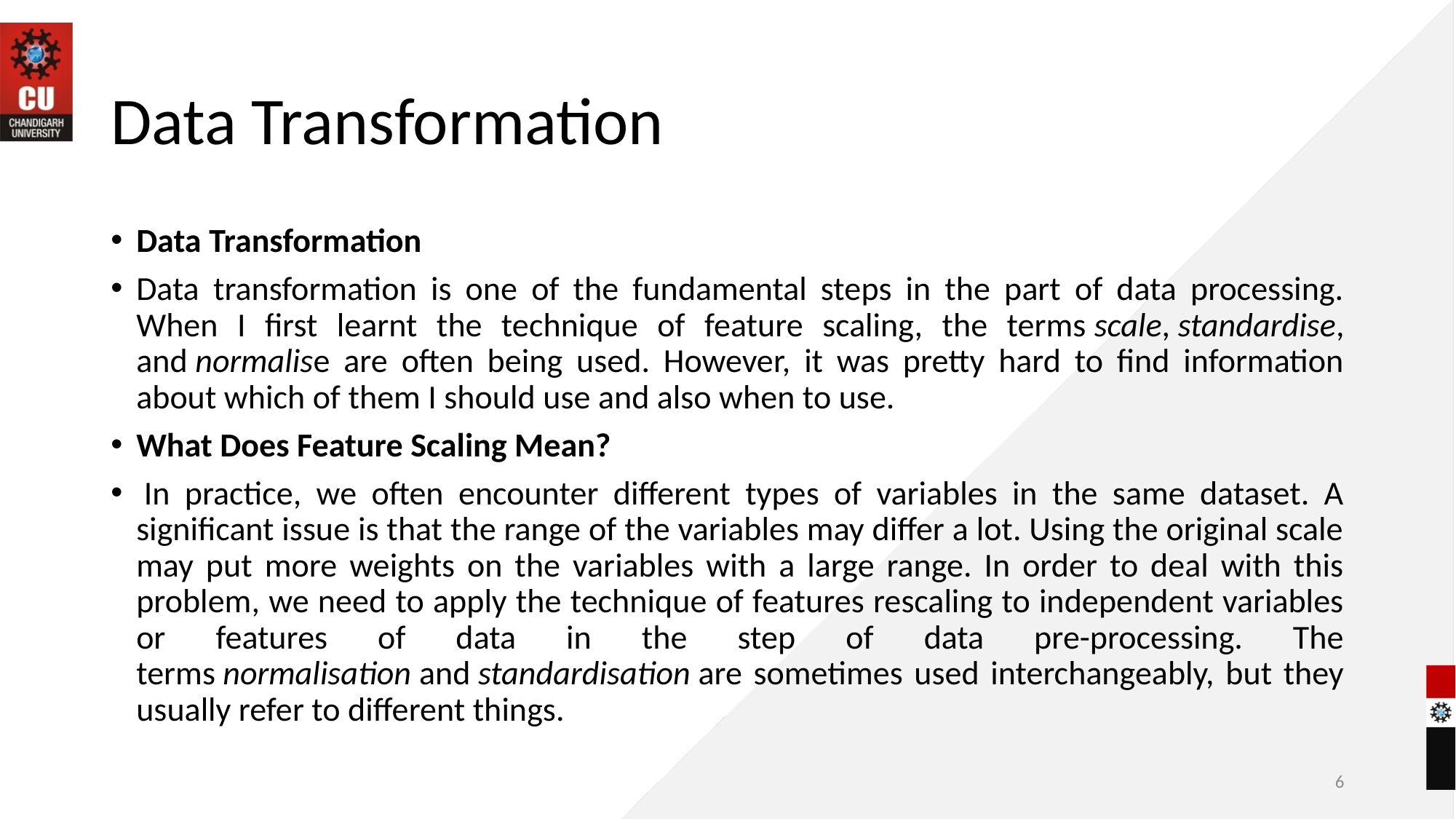

# Data Transformation
Data Transformation
Data transformation is one of the fundamental steps in the part of data processing. When I first learnt the technique of feature scaling, the terms scale, standardise, and normalise are often being used. However, it was pretty hard to find information about which of them I should use and also when to use.
What Does Feature Scaling Mean?
 In practice, we often encounter different types of variables in the same dataset. A significant issue is that the range of the variables may differ a lot. Using the original scale may put more weights on the variables with a large range. In order to deal with this problem, we need to apply the technique of features rescaling to independent variables or features of data in the step of data pre-processing. The terms normalisation and standardisation are sometimes used interchangeably, but they usually refer to different things.

6